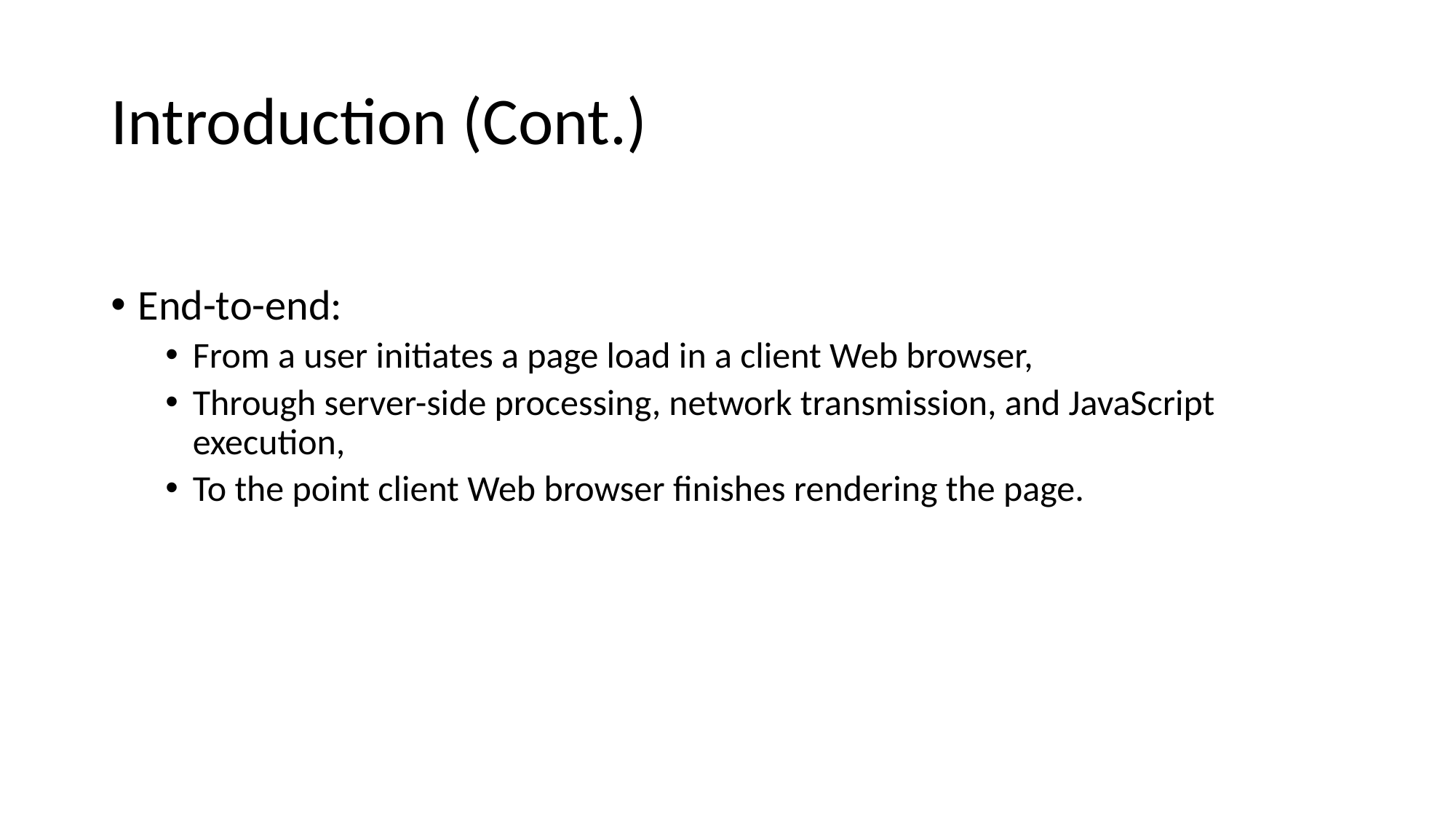

# Introduction (Cont.)
End-to-end:
From a user initiates a page load in a client Web browser,
Through server-side processing, network transmission, and JavaScript execution,
To the point client Web browser finishes rendering the page.